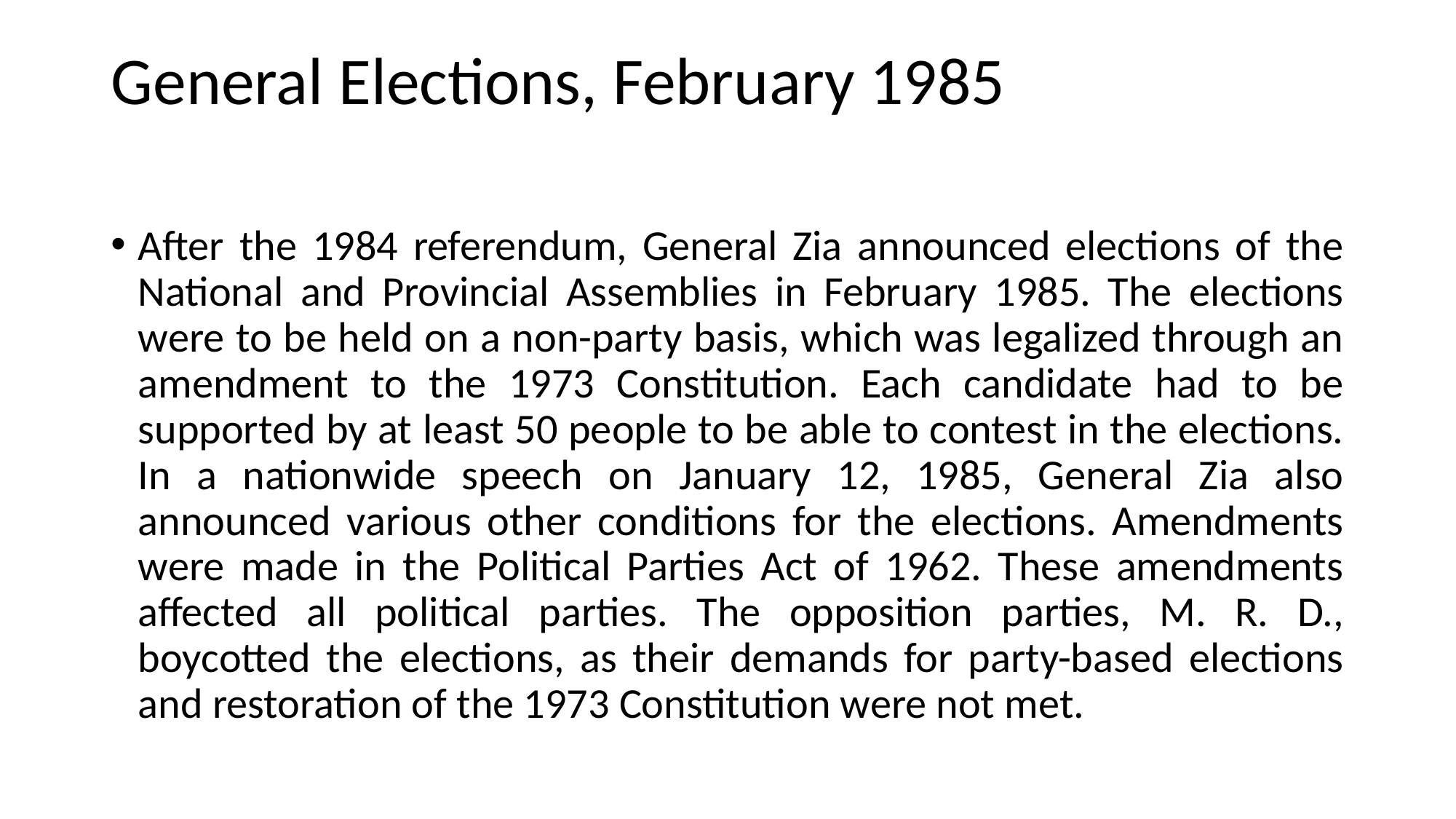

# General Elections, February 1985
After the 1984 referendum, General Zia announced elections of the National and Provincial Assemblies in February 1985. The elections were to be held on a non-party basis, which was legalized through an amendment to the 1973 Constitution. Each candidate had to be supported by at least 50 people to be able to contest in the elections. In a nationwide speech on January 12, 1985, General Zia also announced various other conditions for the elections. Amendments were made in the Political Parties Act of 1962. These amendments affected all political parties. The opposition parties, M. R. D., boycotted the elections, as their demands for party-based elections and restoration of the 1973 Constitution were not met.